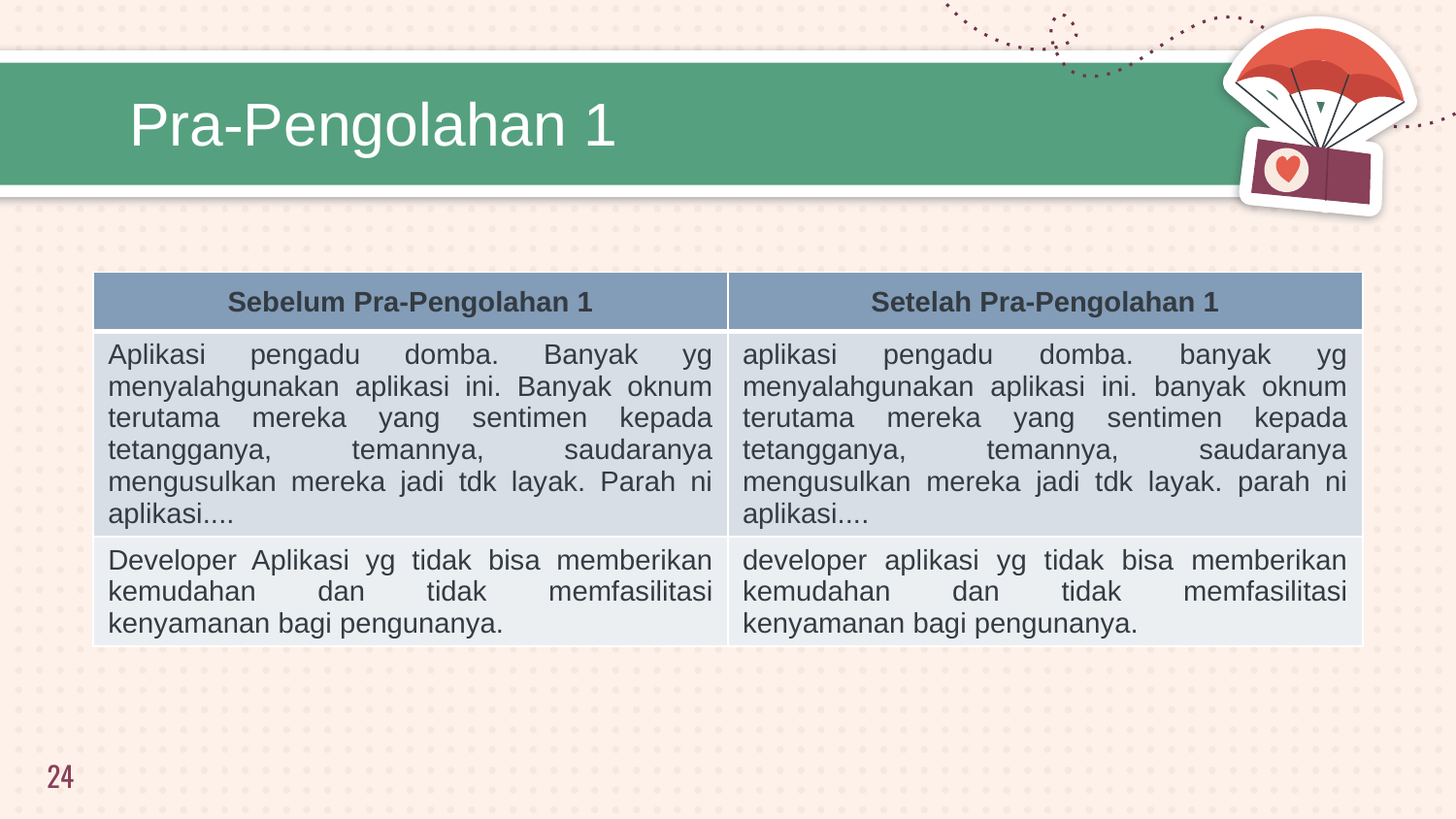

# Pra-Pengolahan 1
| Sebelum Pra-Pengolahan 1 | Setelah Pra-Pengolahan 1 |
| --- | --- |
| Aplikasi pengadu domba. Banyak yg menyalahgunakan aplikasi ini. Banyak oknum terutama mereka yang sentimen kepada tetangganya, temannya, saudaranya mengusulkan mereka jadi tdk layak. Parah ni aplikasi.... | aplikasi pengadu domba. banyak yg menyalahgunakan aplikasi ini. banyak oknum terutama mereka yang sentimen kepada tetangganya, temannya, saudaranya mengusulkan mereka jadi tdk layak. parah ni aplikasi.... |
| Developer Aplikasi yg tidak bisa memberikan kemudahan dan tidak memfasilitasi kenyamanan bagi pengunanya. | developer aplikasi yg tidak bisa memberikan kemudahan dan tidak memfasilitasi kenyamanan bagi pengunanya. |
24